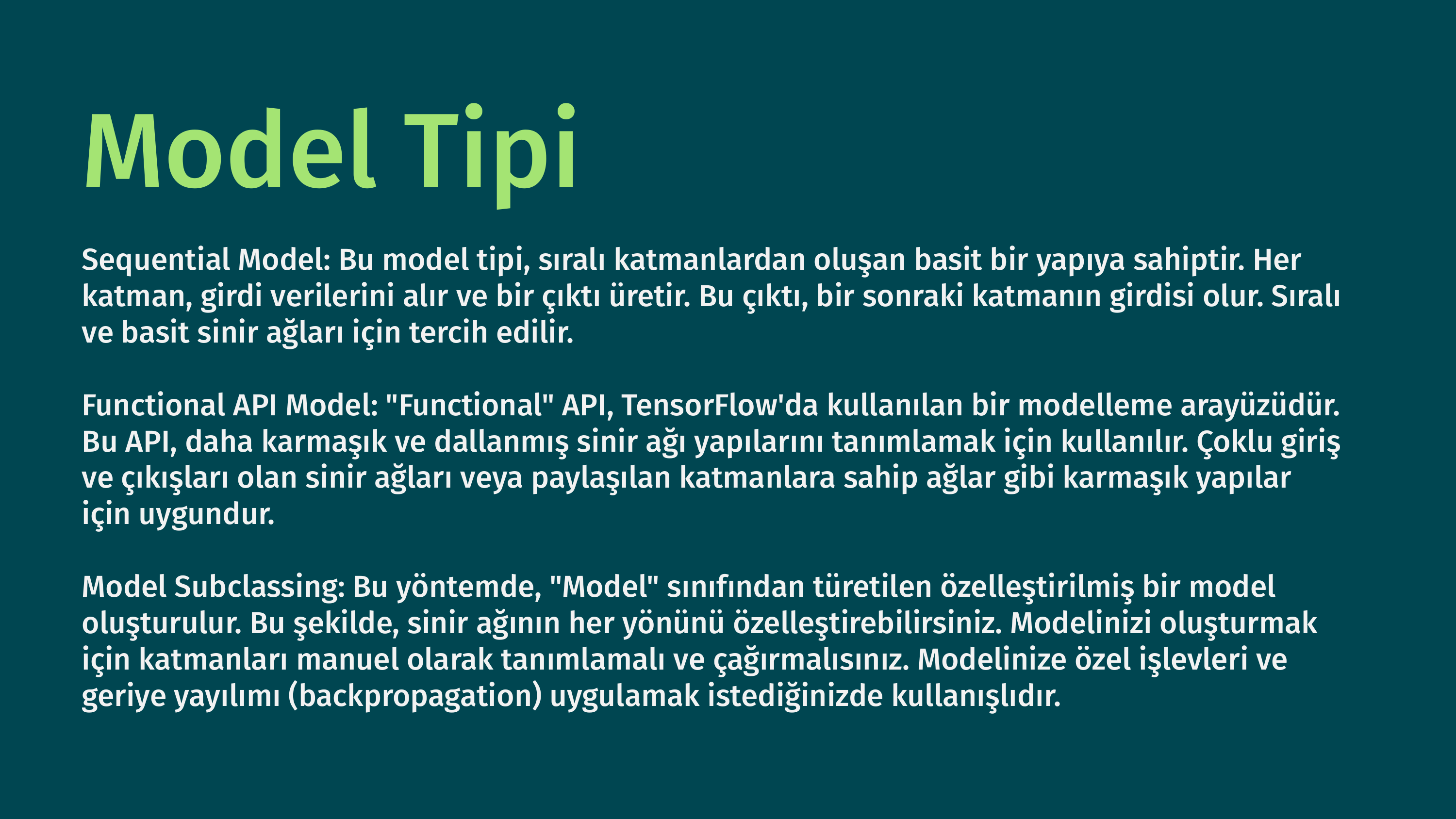

Model Tipi
Sequential Model: Bu model tipi, sıralı katmanlardan oluşan basit bir yapıya sahiptir. Her katman, girdi verilerini alır ve bir çıktı üretir. Bu çıktı, bir sonraki katmanın girdisi olur. Sıralı ve basit sinir ağları için tercih edilir.

Functional API Model: "Functional" API, TensorFlow'da kullanılan bir modelleme arayüzüdür. Bu API, daha karmaşık ve dallanmış sinir ağı yapılarını tanımlamak için kullanılır. Çoklu giriş ve çıkışları olan sinir ağları veya paylaşılan katmanlara sahip ağlar gibi karmaşık yapılar için uygundur.

Model Subclassing: Bu yöntemde, "Model" sınıfından türetilen özelleştirilmiş bir model oluşturulur. Bu şekilde, sinir ağının her yönünü özelleştirebilirsiniz. Modelinizi oluşturmak için katmanları manuel olarak tanımlamalı ve çağırmalısınız. Modelinize özel işlevleri ve geriye yayılımı (backpropagation) uygulamak istediğinizde kullanışlıdır.